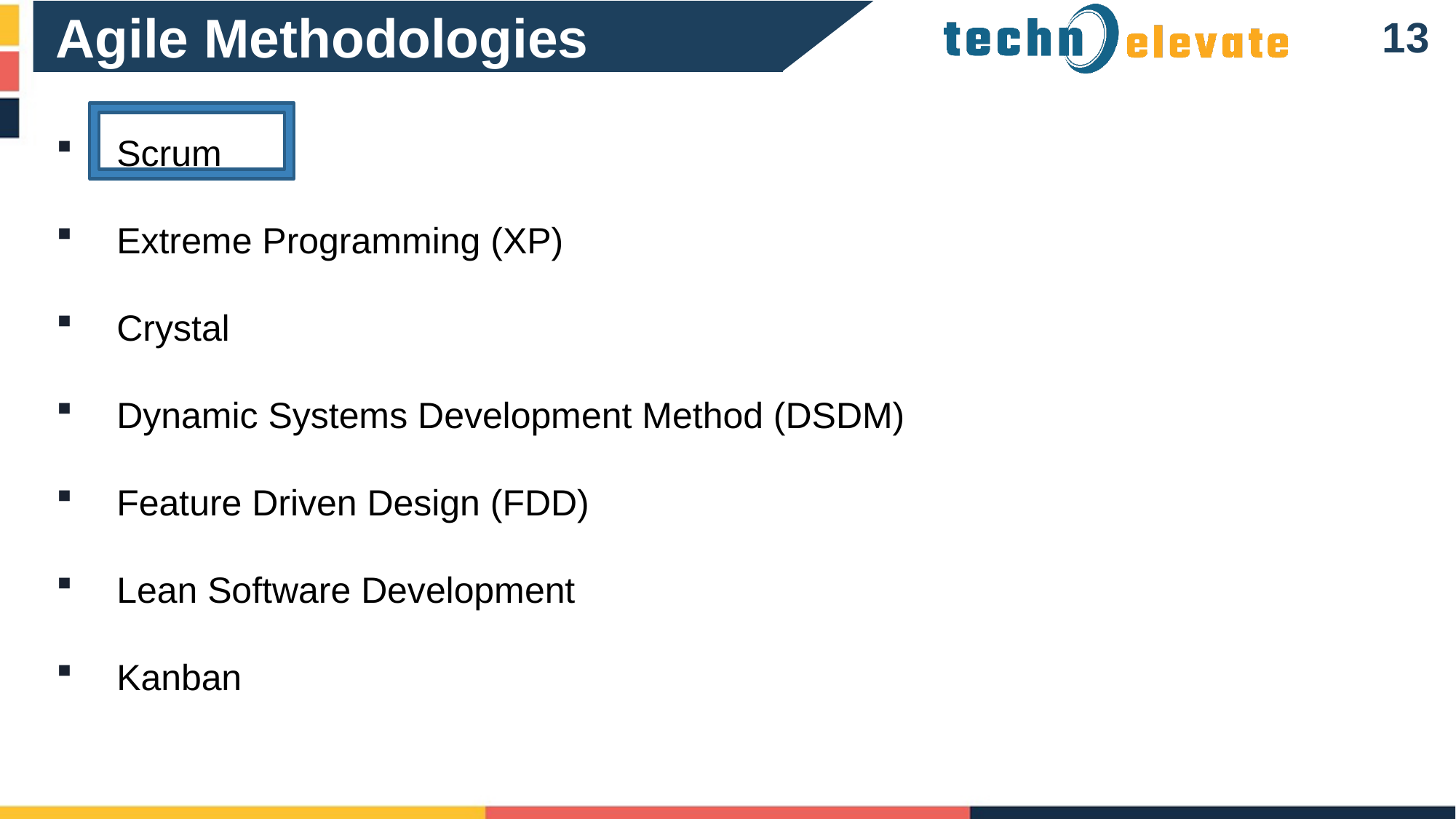

Agile Methodologies
13
Scrum
Extreme Programming (XP)
Crystal
Dynamic Systems Development Method (DSDM)
Feature Driven Design (FDD)
Lean Software Development
Kanban